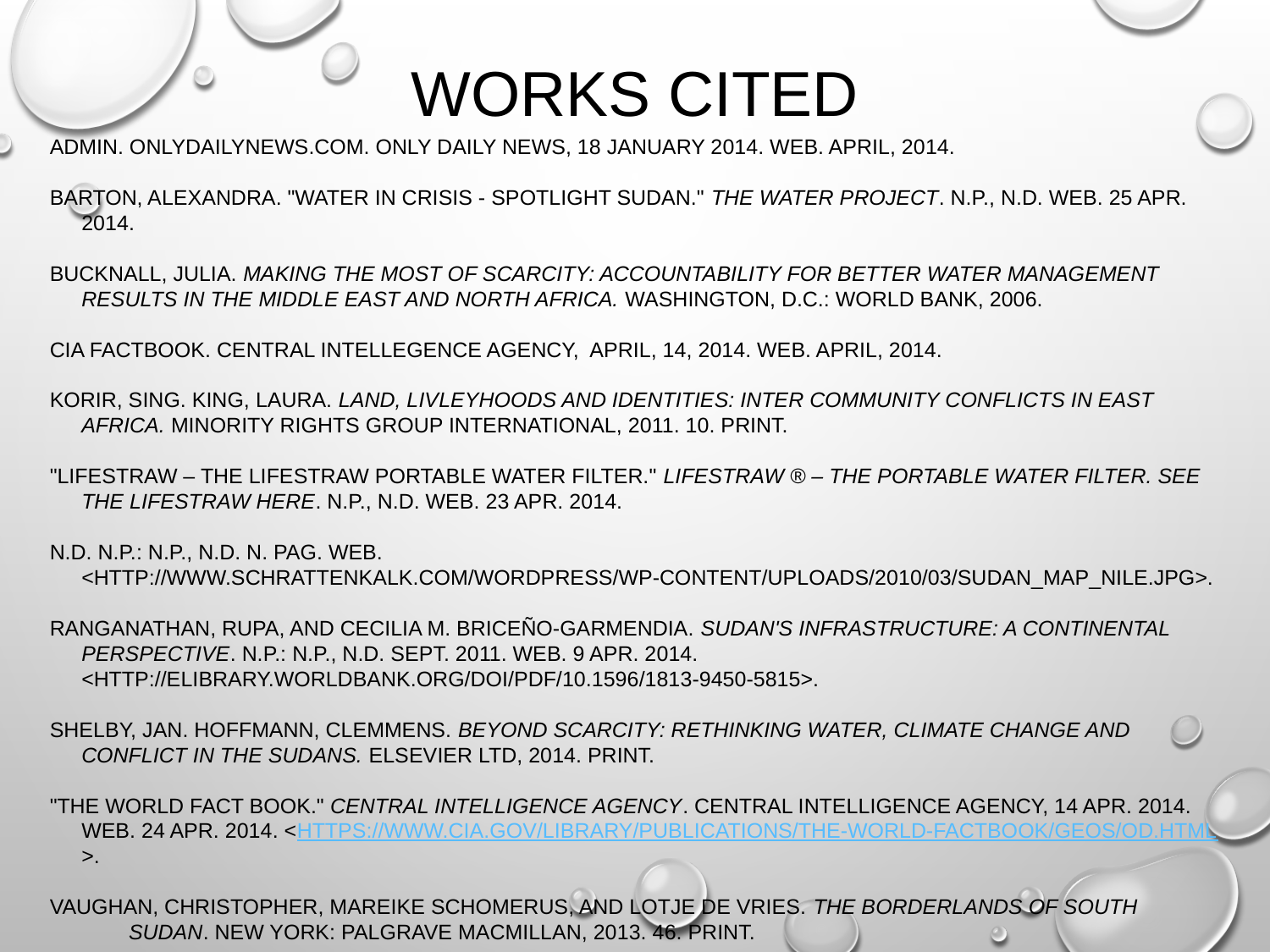

# Works Cited
Admin. OnlyDailyNews.com. Only Daily News, 18 January 2014. Web. April, 2014.

Barton, Alexandra. "Water In Crisis - Spotlight Sudan." The Water Project. N.p., n.d. Web. 25 Apr. 2014.

Bucknall, Julia. Making the Most of Scarcity: Accountability for Better Water Management Results In the Middle East and North Africa. Washington, D.C.: World Bank, 2006.
Cia factbook. Central Intellegence Agency,  April, 14, 2014. Web. April, 2014.

Korir, Sing. King, Laura. Land, Livleyhoods and identities: Inter community conflicts in East Africa. Minority Rights Group International, 2011. 10. Print.

"Lifestraw – The Lifestraw Portable Water Filter." Lifestraw ® – The Portable Water Filter. See the Lifestraw Here. N.p., n.d. Web. 23 Apr. 2014.

N.d. N.p.: n.p., n.d. N. pag. Web. <http://www.schrattenkalk.com/wordpress/wp-content/uploads/2010/03/sudan_map_nile.jpg>.

Ranganathan, Rupa, and Cecilia M. Briceño-Garmendia. Sudan's Infrastructure: A Continental Perspective. N.p.: n.p., n.d. Sept. 2011. Web. 9 Apr. 2014. <http://elibrary.worldbank.org/doi/pdf/10.1596/1813-9450-5815>.
Shelby, Jan. Hoffmann, Clemmens. Beyond scarcity: Rethinking water, climate change and conflict in the Sudans. Elsevier Ltd, 2014. Print.
"The World Fact Book." Central Intelligence Agency. Central Intelligence Agency, 14 Apr. 2014. Web. 24 Apr. 2014. <https://www.cia.gov/library/publications/the-world-factbook/geos/od.html>.

Vaughan, Christopher, Mareike Schomerus, and Lotje De Vries. The Borderlands of South         Sudan. New York: Palgrave Macmillan, 2013. 46. Print.

"Water supply in South Sudan." Water supply in South Sudan. Wikipedia, 13 Feb 2014. Web. 11 Apr 2014. <http://en.wikipedia.org/wiki/Water_supply_in_South_Sudan>.